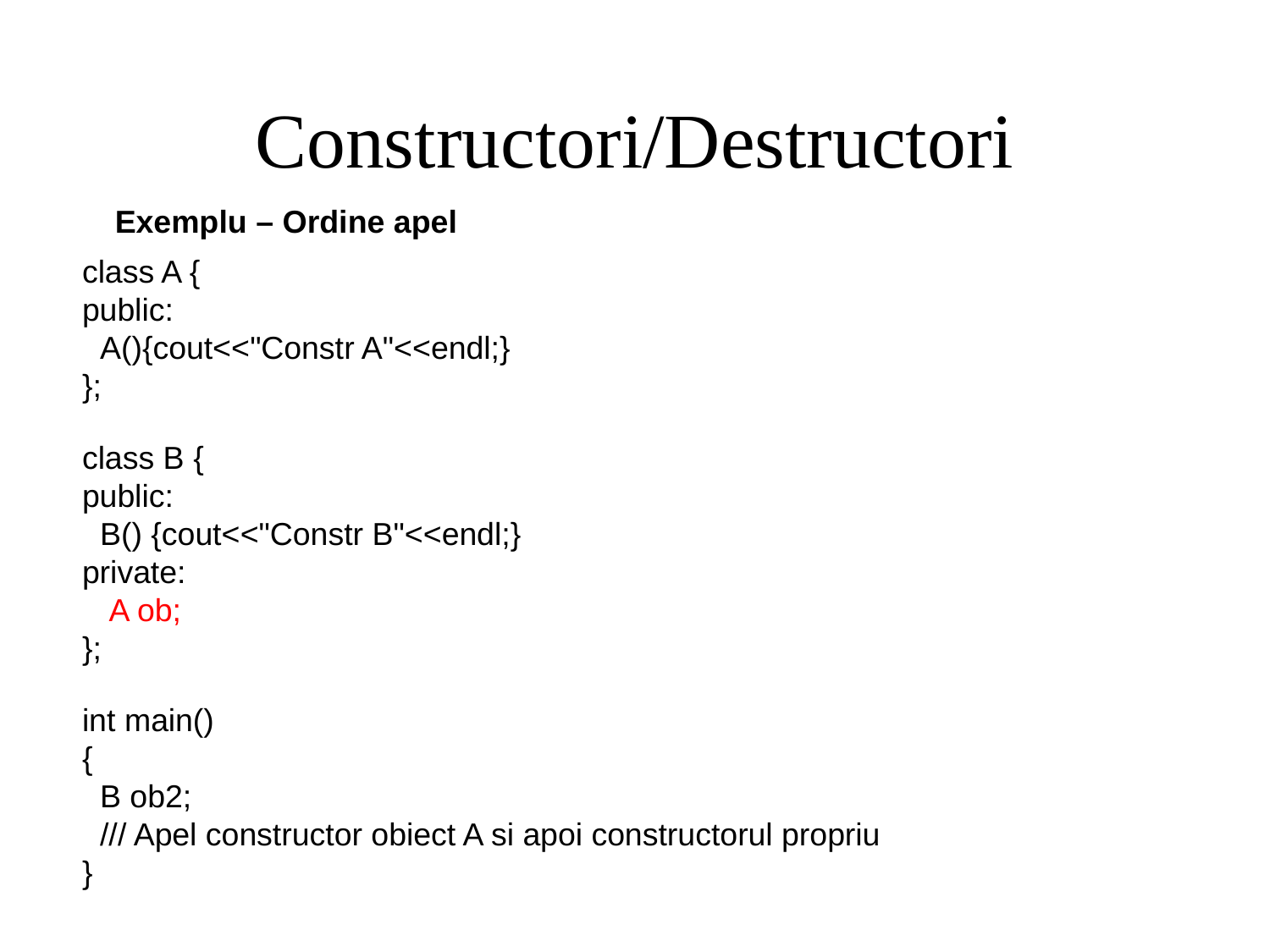

Constructori/Destructori
Exemplu – Ordine apel
class A {
public:
  A(){cout<<"Constr A"<<endl;}
};

class B {
public:
  B() {cout<<"Constr B"<<endl;}
private:
   A ob;
};

int main()
{
  B ob2;
  /// Apel constructor obiect A si apoi constructorul propriu
}